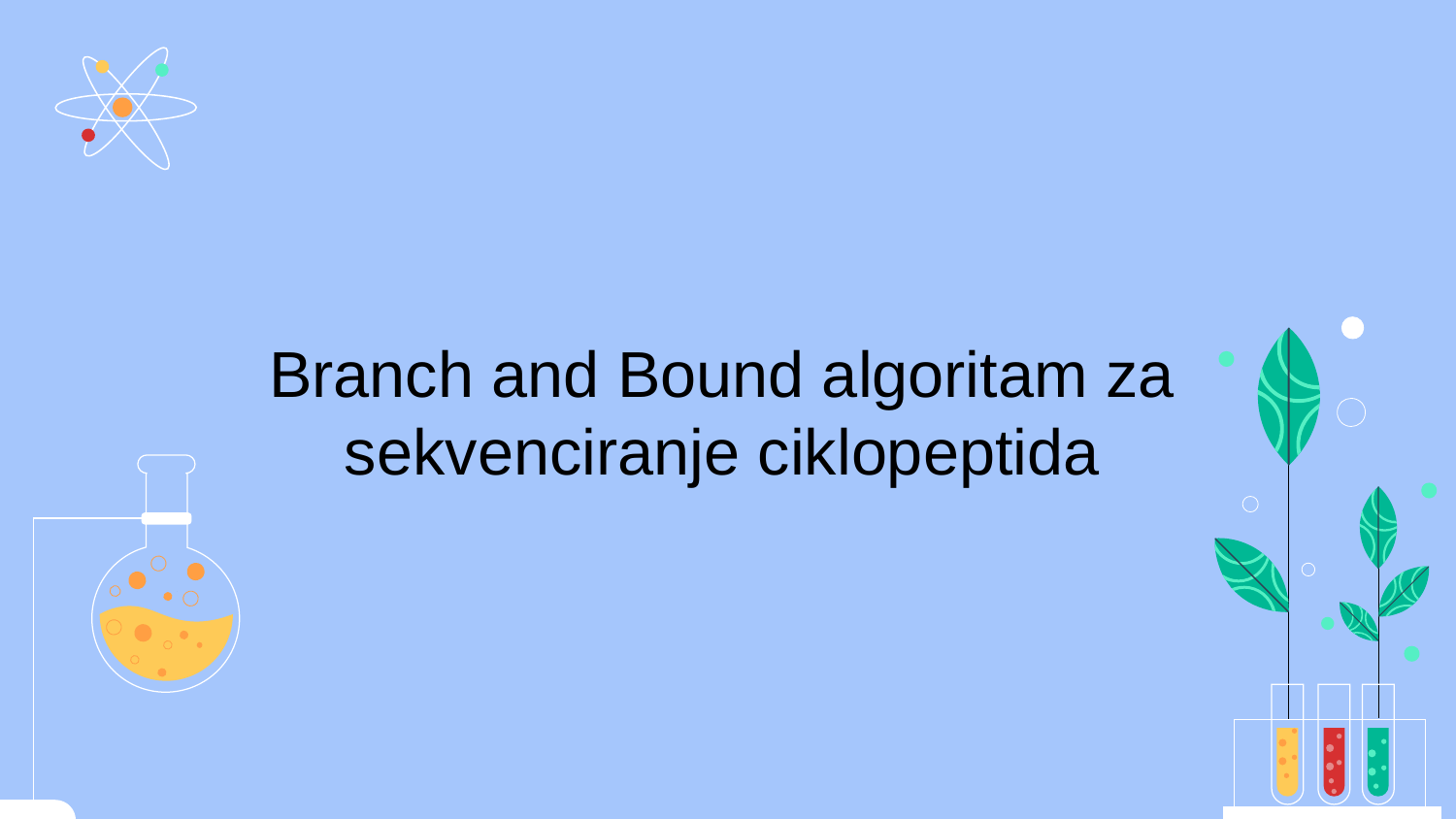

# Branch and Bound algoritam za sekvenciranje ciklopeptida